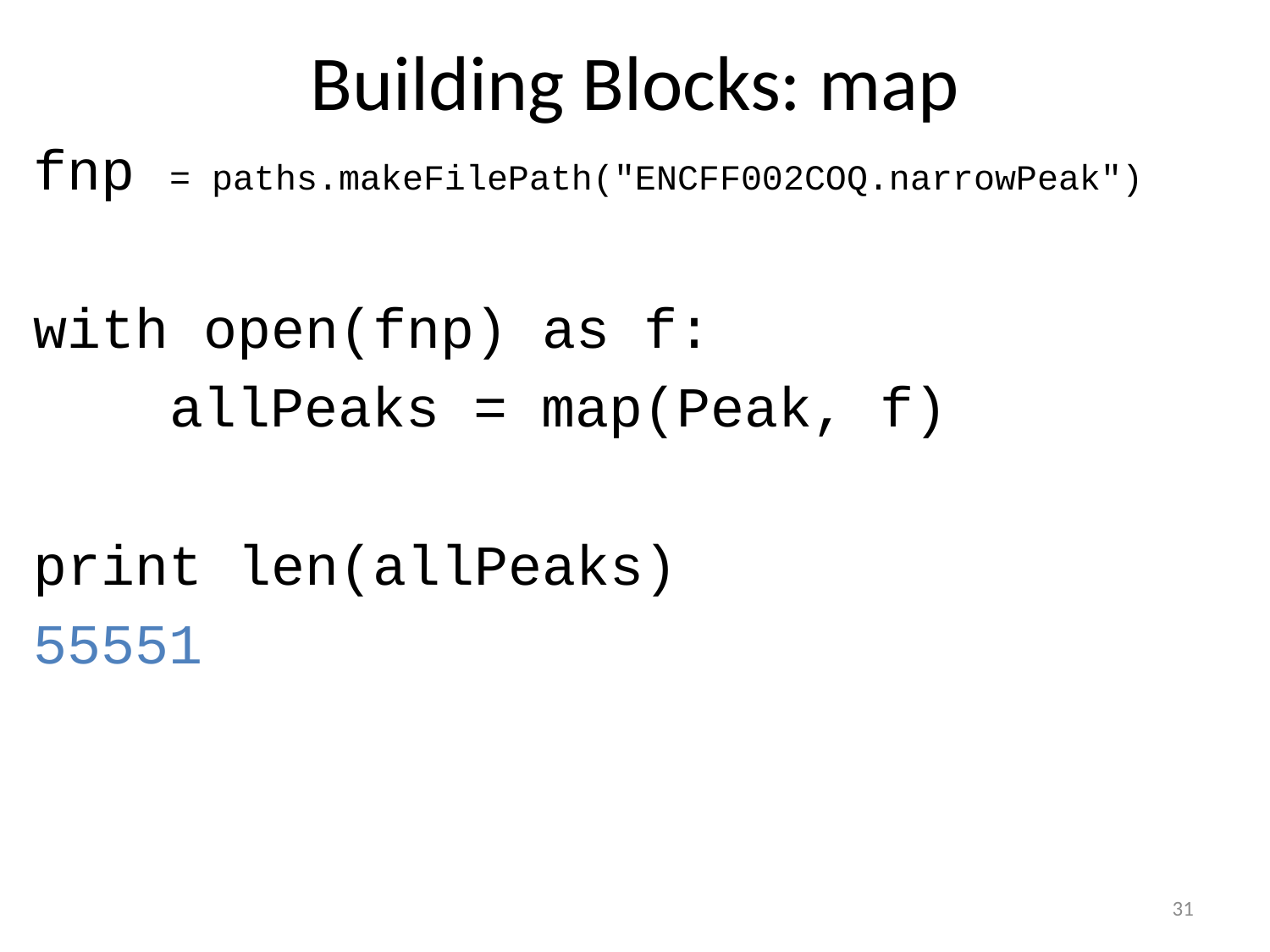

# Building Blocks: map
fnp = paths.makeFilePath("ENCFF002COQ.narrowPeak")

with open(fnp) as f:
    allPeaks = map(Peak, f)

print len(allPeaks)
55551

31